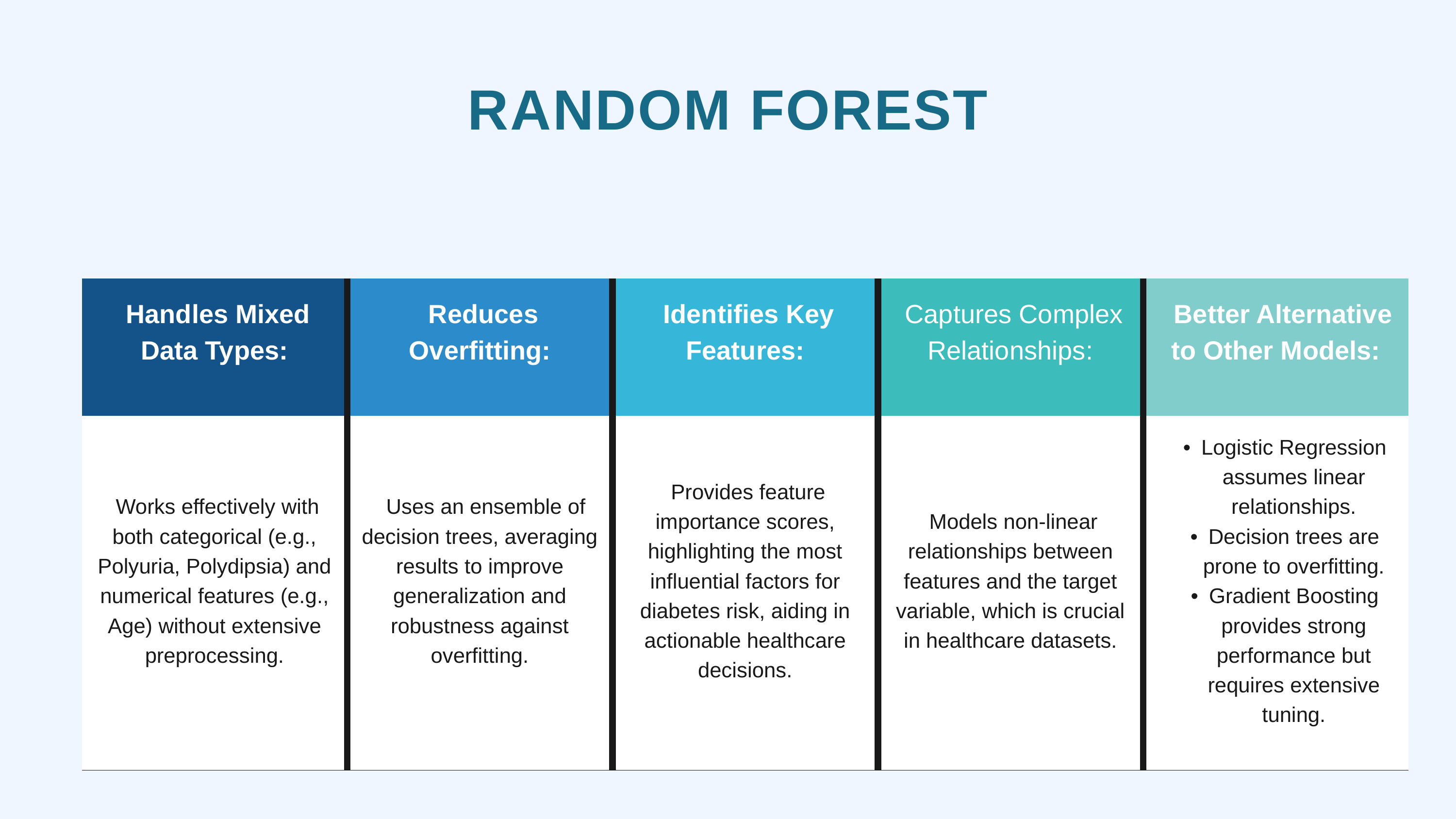

RANDOM FOREST

| Handles Mixed Data Types: | Reduces Overfitting: | Identifies Key Features: | Captures Complex Relationships: | Better Alternative to Other Models: |
| --- | --- | --- | --- | --- |
| Works effectively with both categorical (e.g., Polyuria, Polydipsia) and numerical features (e.g., Age) without extensive preprocessing. | Uses an ensemble of decision trees, averaging results to improve generalization and robustness against overfitting. | Provides feature importance scores, highlighting the most influential factors for diabetes risk, aiding in actionable healthcare decisions. | Models non-linear relationships between features and the target variable, which is crucial in healthcare datasets. | Logistic Regression assumes linear relationships. Decision trees are prone to overfitting. Gradient Boosting provides strong performance but requires extensive tuning. |